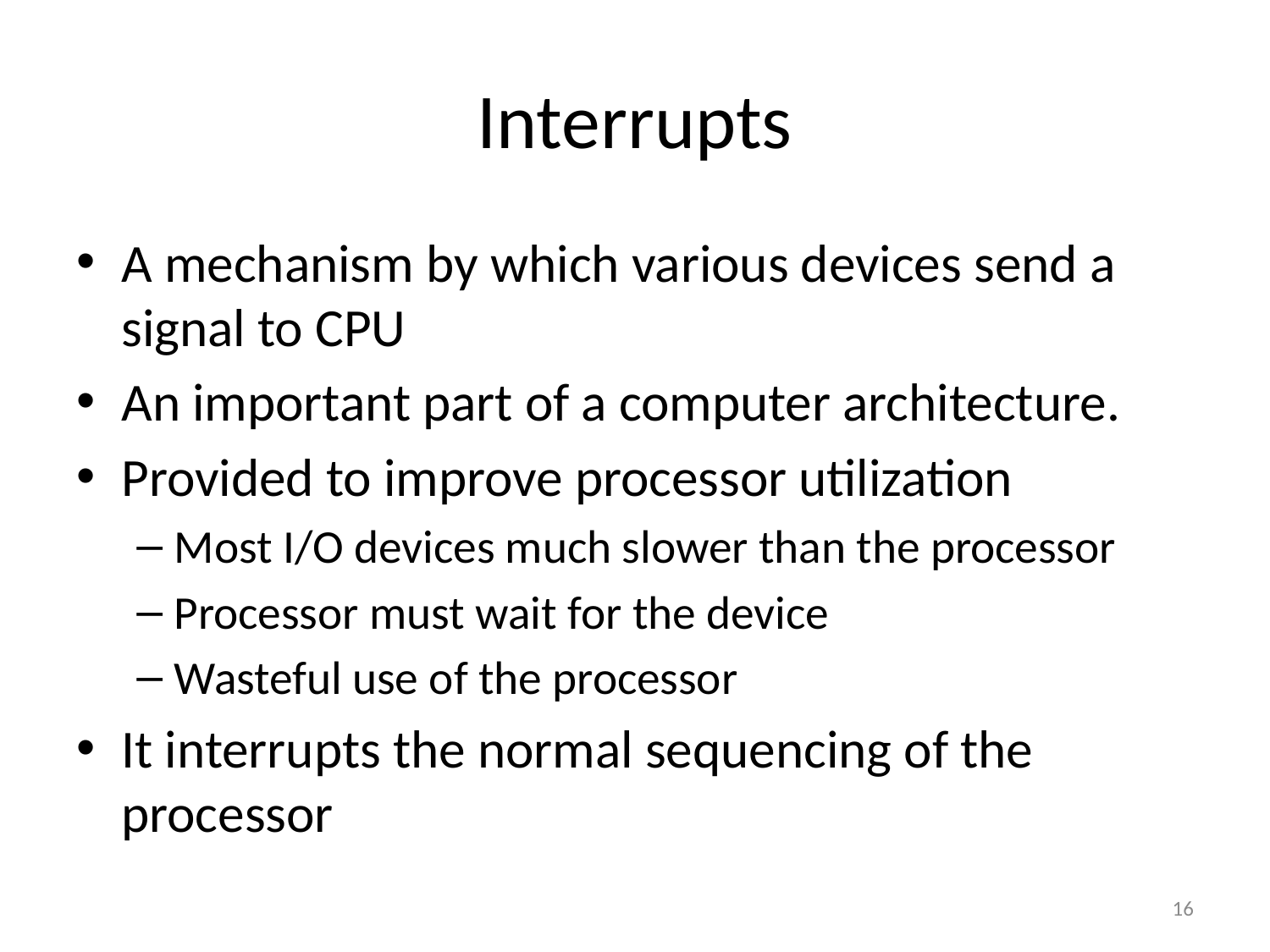

# Interrupts
A mechanism by which various devices send a signal to CPU
An important part of a computer architecture.
Provided to improve processor utilization
Most I/O devices much slower than the processor
Processor must wait for the device
Wasteful use of the processor
It interrupts the normal sequencing of the processor

16